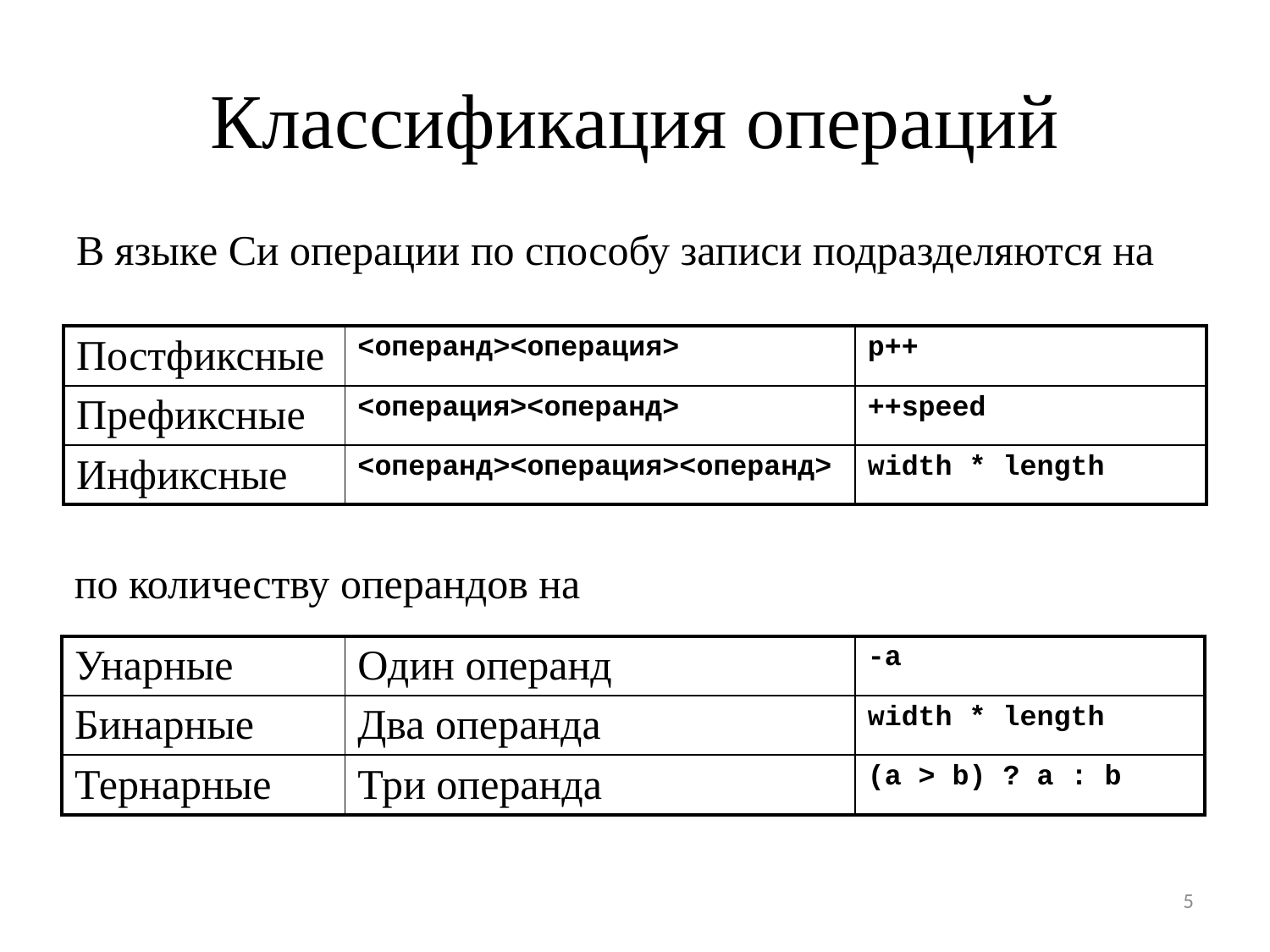

# Классификация операций
В языке Си операции по способу записи подразделяются на
| Постфиксные | <операнд><операция> | p++ |
| --- | --- | --- |
| Префиксные | <операция><операнд> | ++speed |
| Инфиксные | <операнд><операция><операнд> | width \* length |
по количеству операндов на
| Унарные | Один операнд | -a |
| --- | --- | --- |
| Бинарные | Два операнда | width \* length |
| Тернарные | Три операнда | (a > b) ? a : b |
5